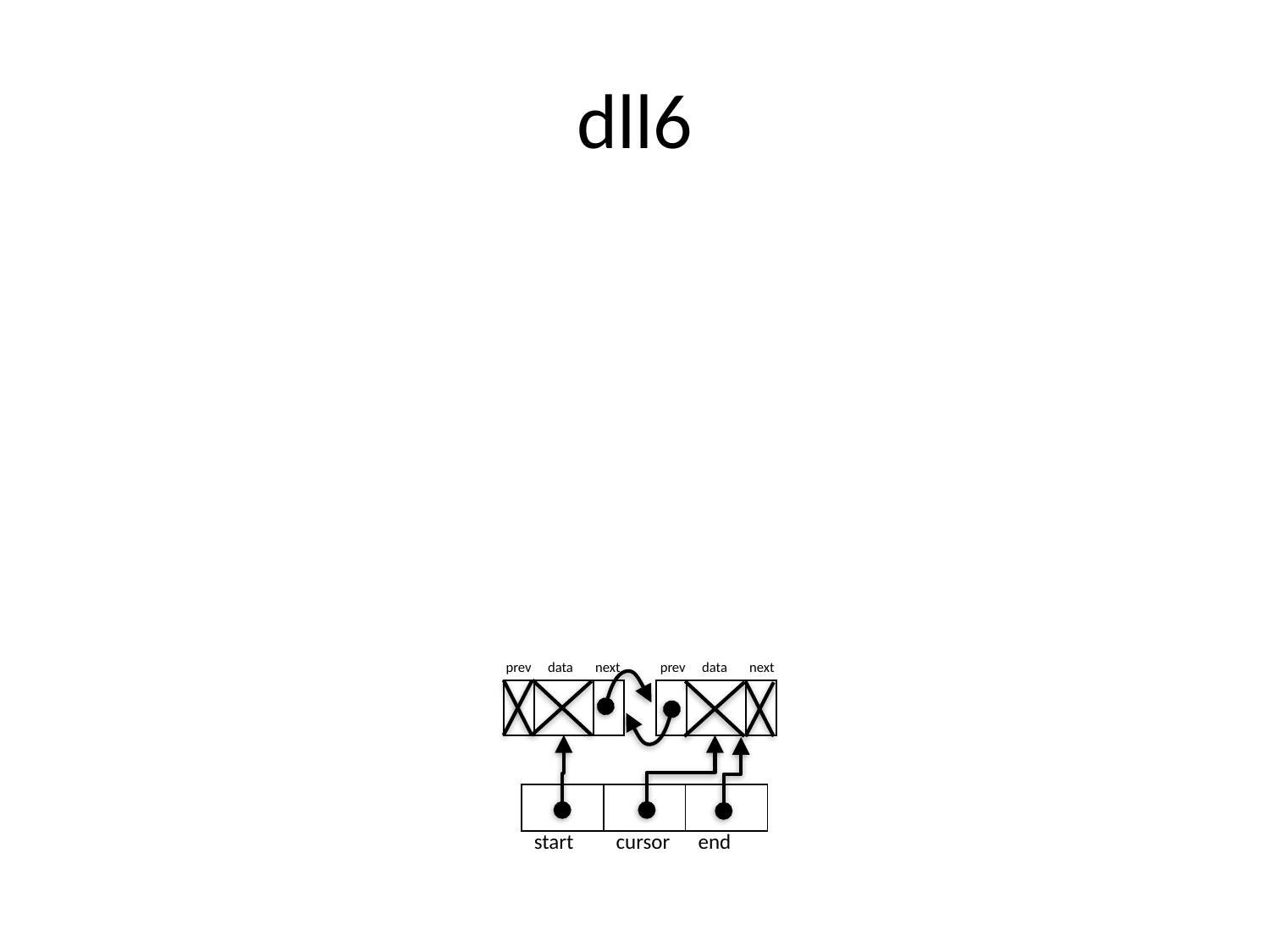

# dll6
next
next
prev
data
prev
data

|  |  |  |
| --- | --- | --- |
|  |  |  |
| --- | --- | --- |

|  |  |  |
| --- | --- | --- |
| start | cursor | end |
| --- | --- | --- |